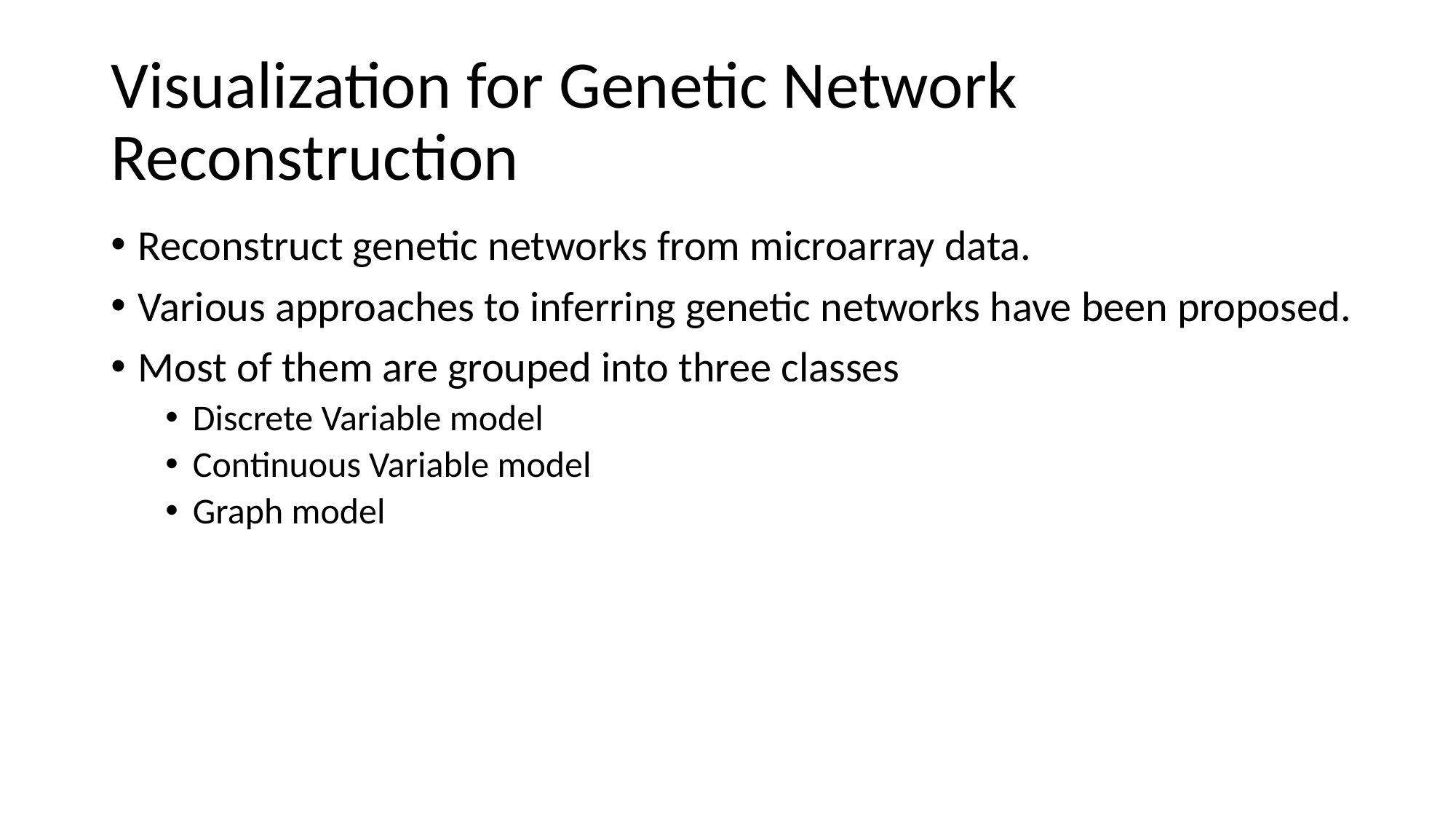

# Visualization for Genetic Network Reconstruction
Reconstruct genetic networks from microarray data.
Various approaches to inferring genetic networks have been proposed.
Most of them are grouped into three classes
Discrete Variable model
Continuous Variable model
Graph model